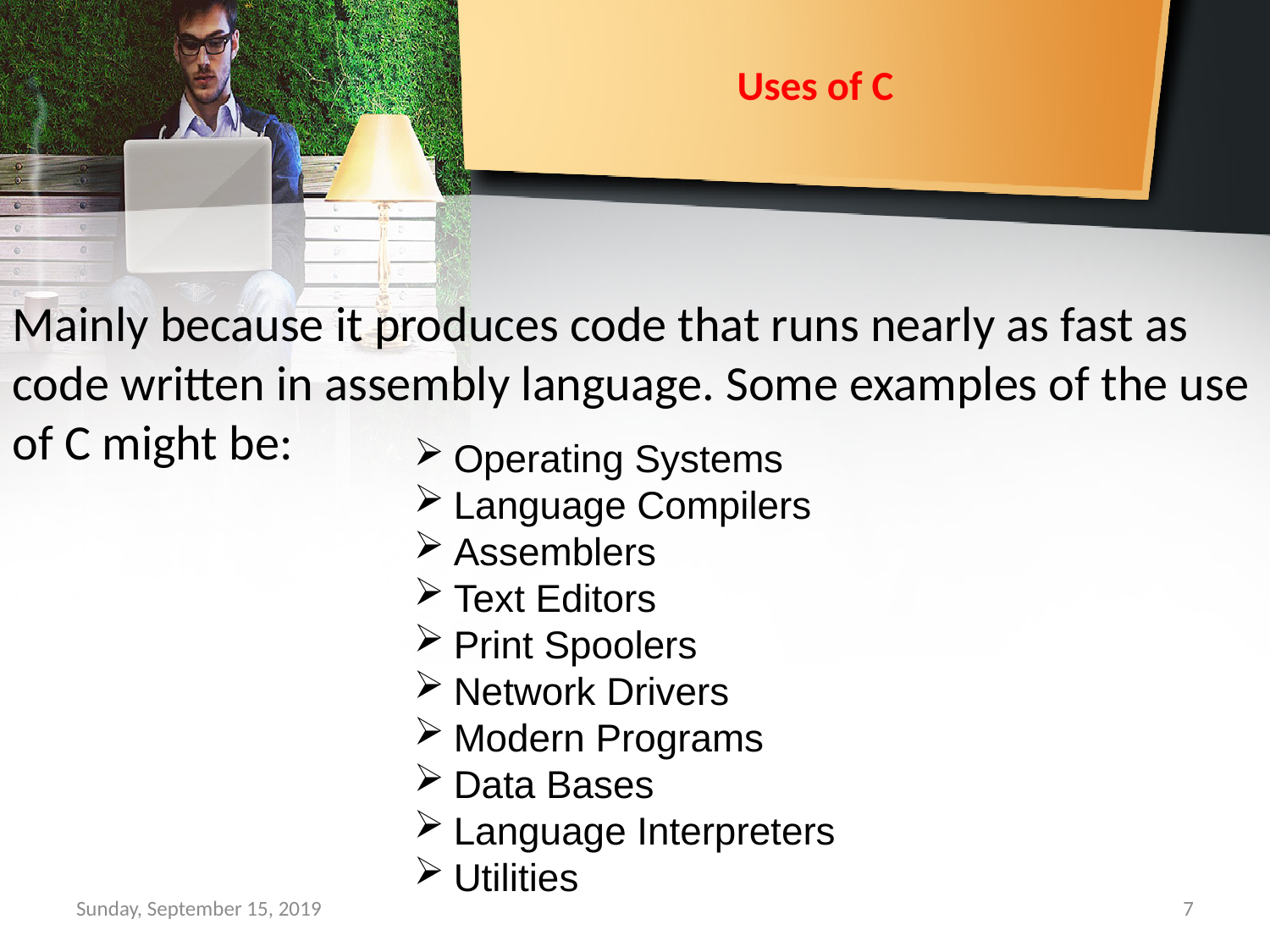

# Uses of C
Mainly because it produces code that runs nearly as fast as code written in assembly language. Some examples of the use of C might be:
Operating Systems
Language Compilers
Assemblers
Text Editors
Print Spoolers
Network Drivers
Modern Programs
Data Bases
Language Interpreters
Utilities
Sunday, September 15, 2019
7